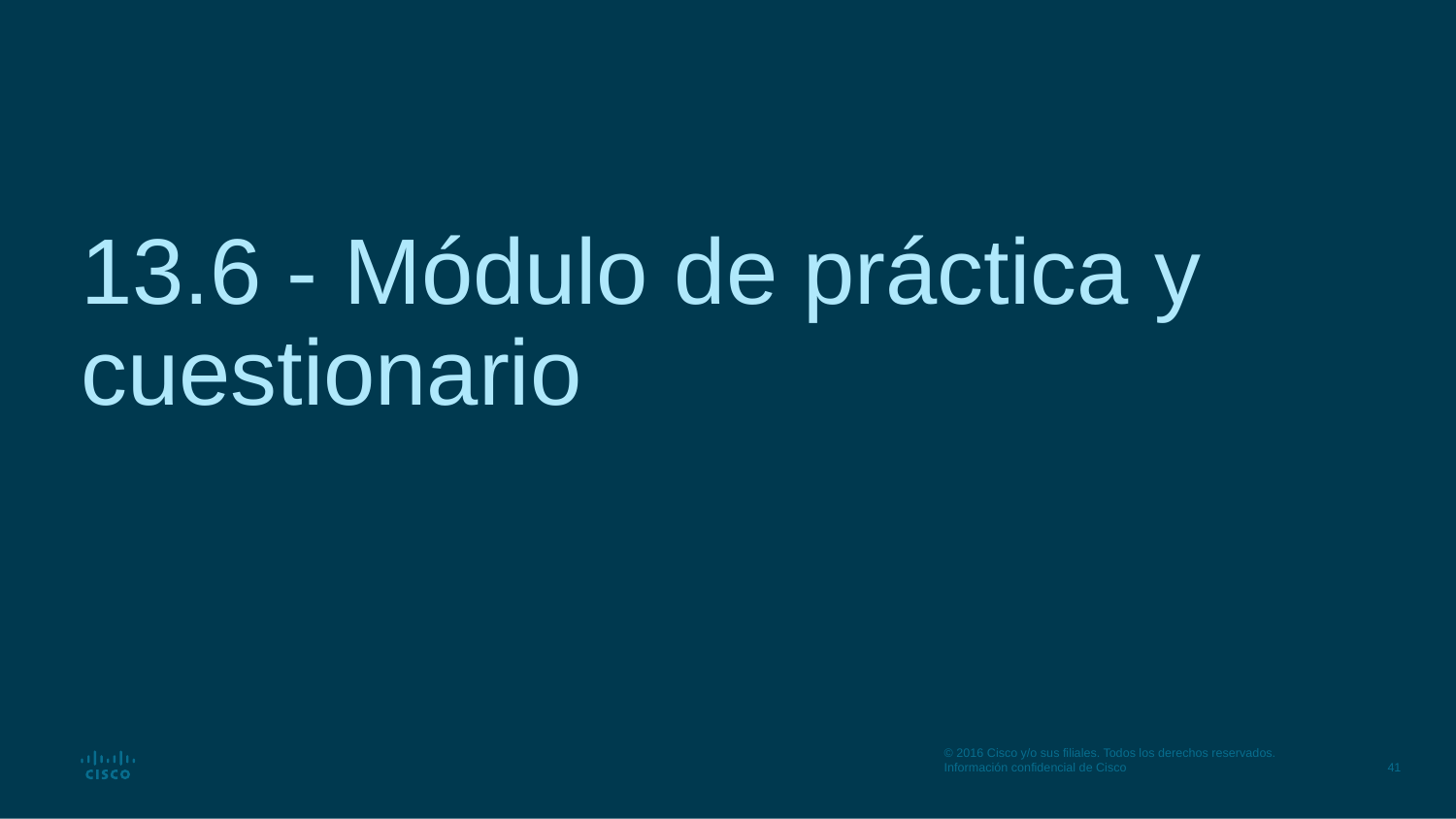

# 13.6 - Módulo de práctica y cuestionario